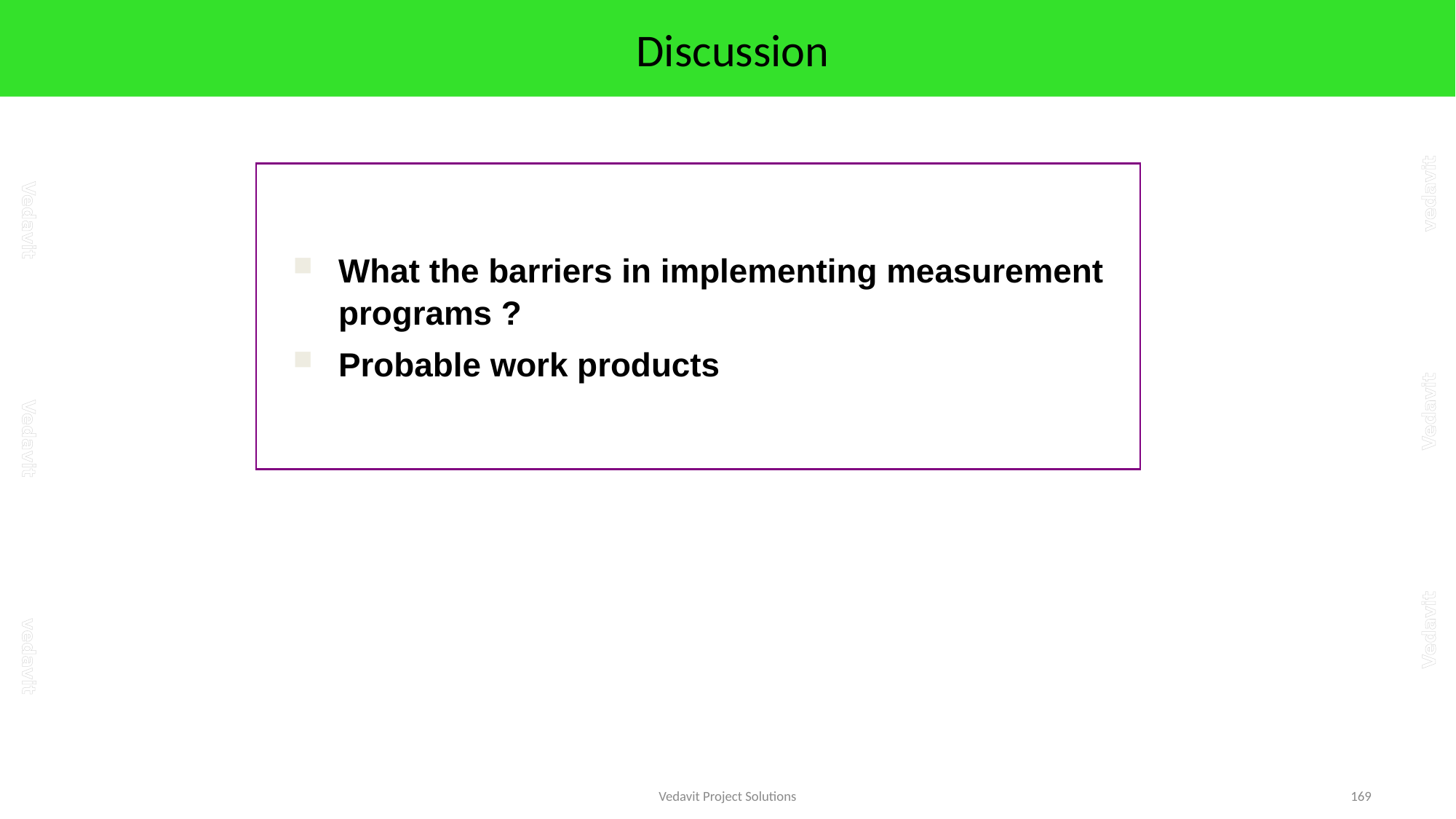

# Discussion

What the barriers in implementing measurement programs ?
Probable work products

Vedavit Project Solutions
169